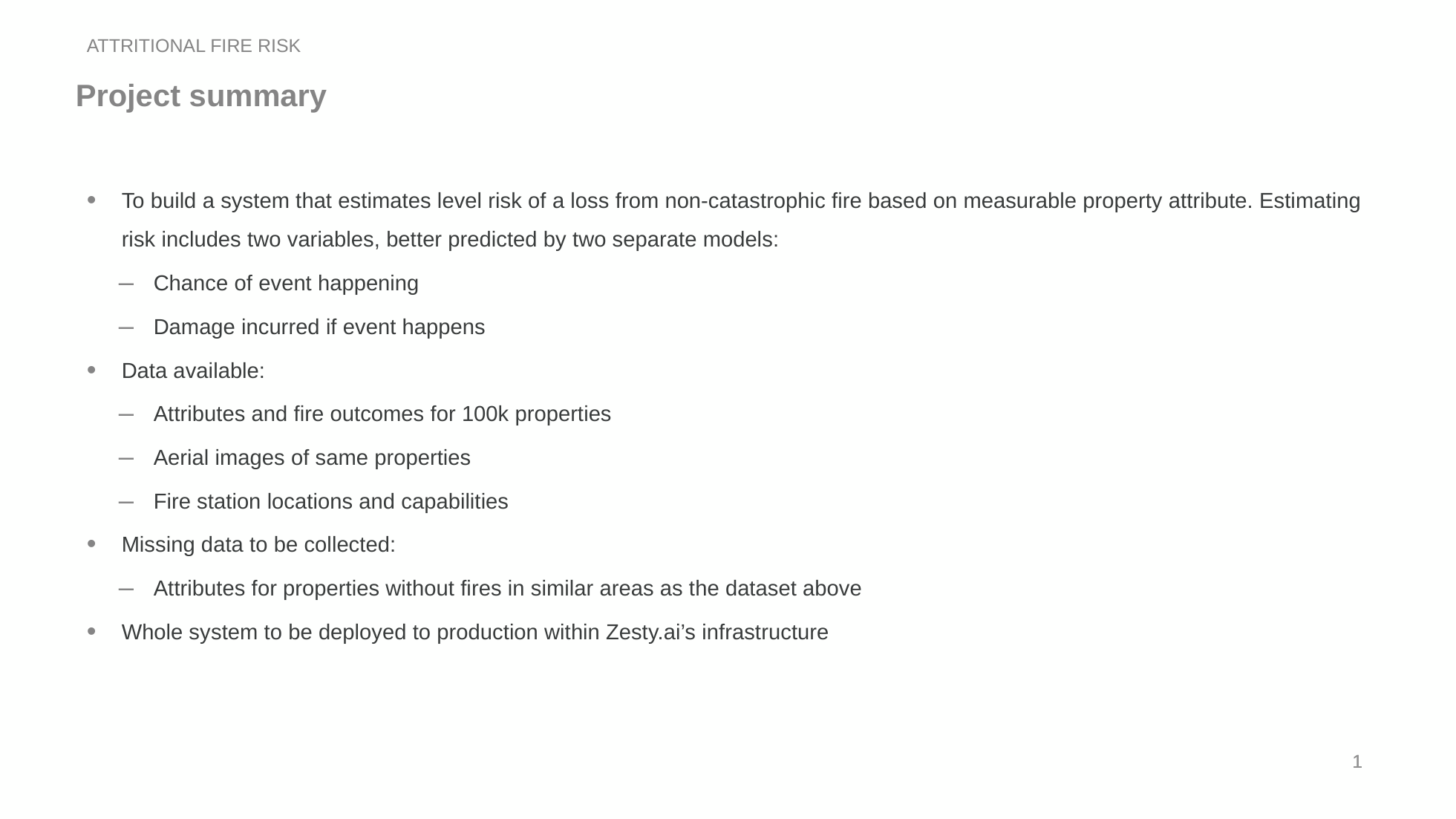

ATTRITIONAL FIRE RISK
# Project summary
To build a system that estimates level risk of a loss from non-catastrophic fire based on measurable property attribute. Estimating risk includes two variables, better predicted by two separate models:
Chance of event happening
Damage incurred if event happens
Data available:
Attributes and fire outcomes for 100k properties
Aerial images of same properties
Fire station locations and capabilities
Missing data to be collected:
Attributes for properties without fires in similar areas as the dataset above
Whole system to be deployed to production within Zesty.ai’s infrastructure